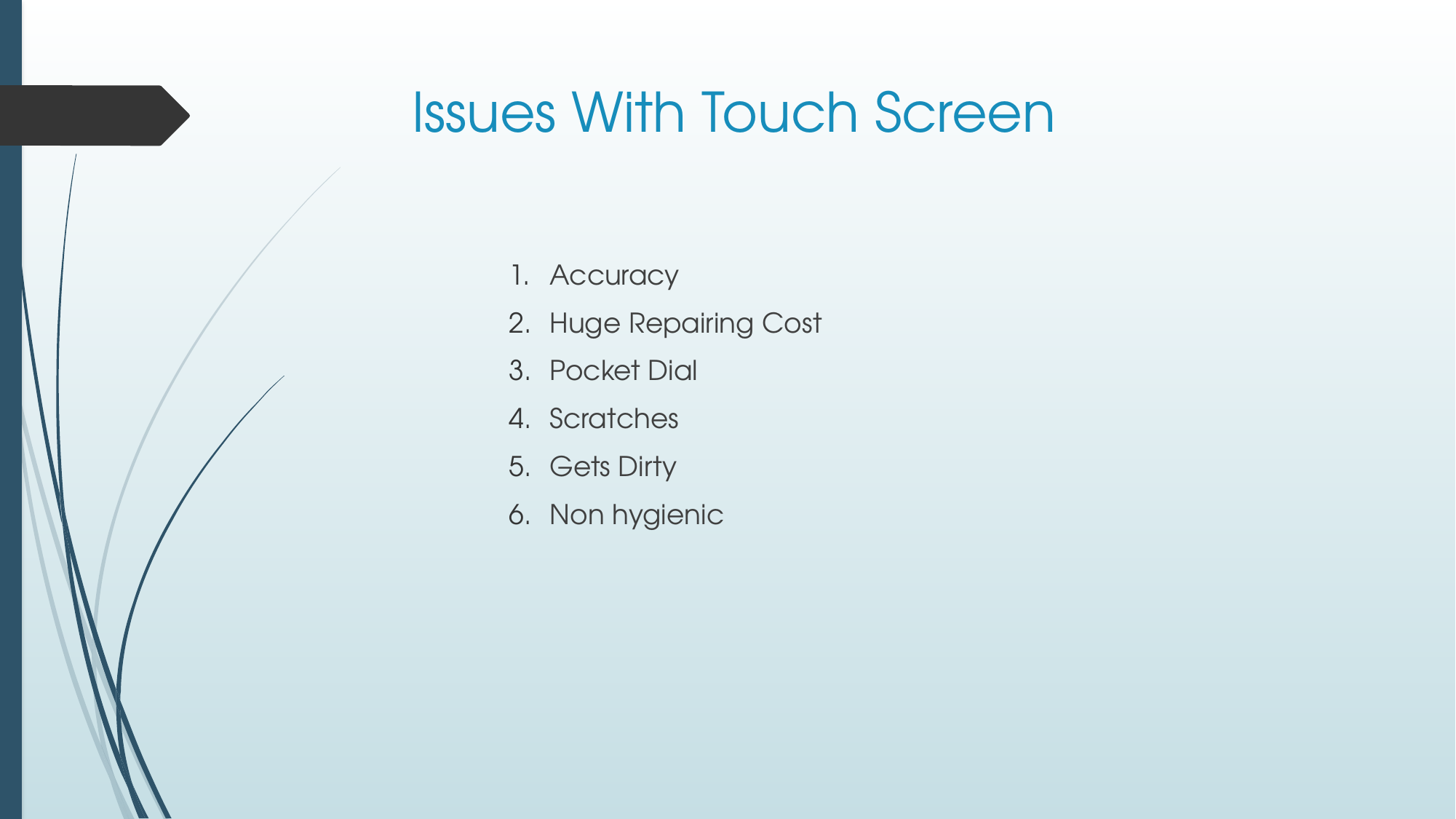

# Issues With Touch Screen
Accuracy
Huge Repairing Cost
Pocket Dial
Scratches
Gets Dirty
Non hygienic